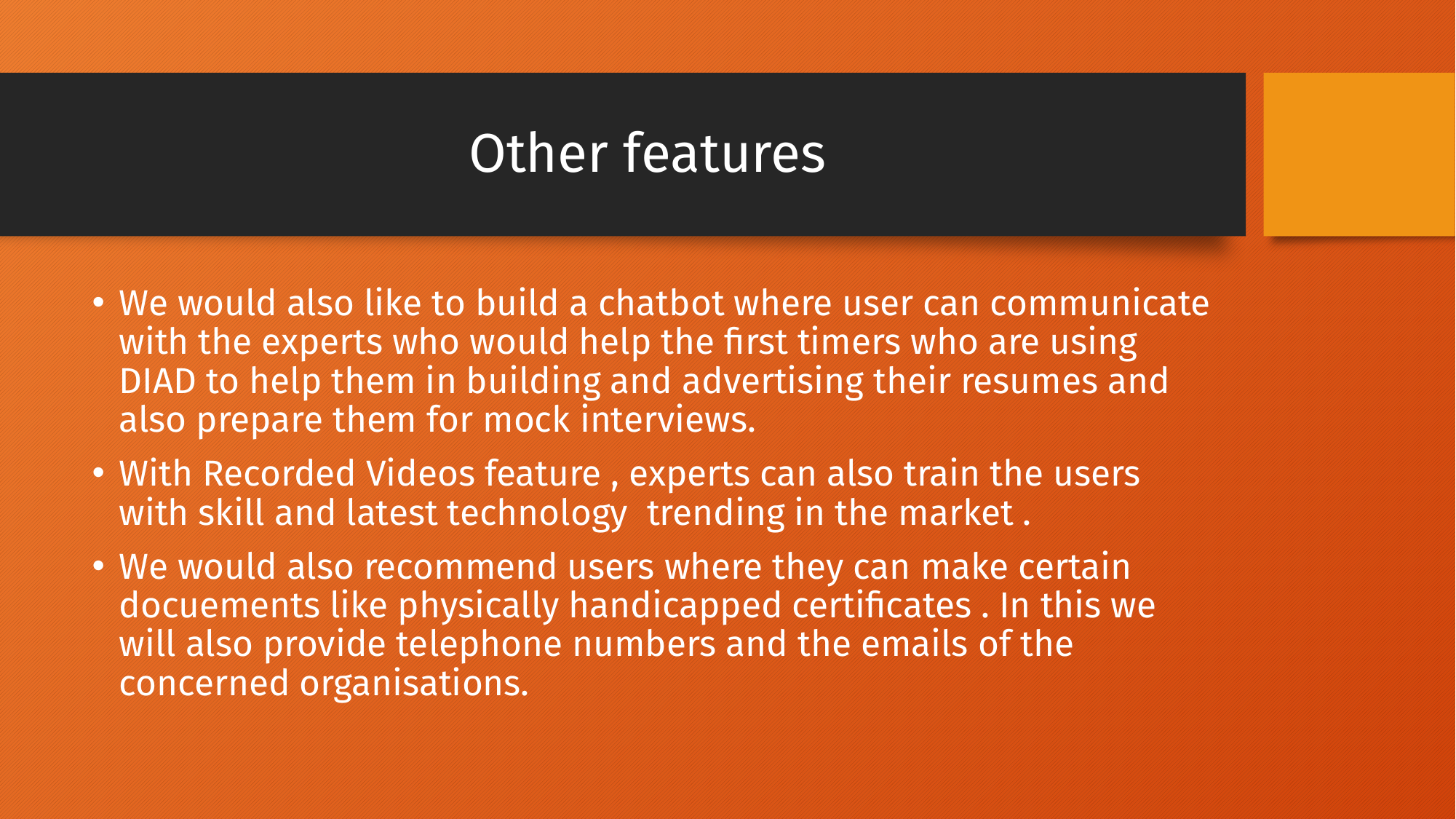

# Other features
We would also like to build a chatbot where user can communicate with the experts who would help the first timers who are using DIAD to help them in building and advertising their resumes and also prepare them for mock interviews.
With Recorded Videos feature , experts can also train the users with skill and latest technology  trending in the market .
We would also recommend users where they can make certain docuements like physically handicapped certificates . In this we will also provide telephone numbers and the emails of the concerned organisations.